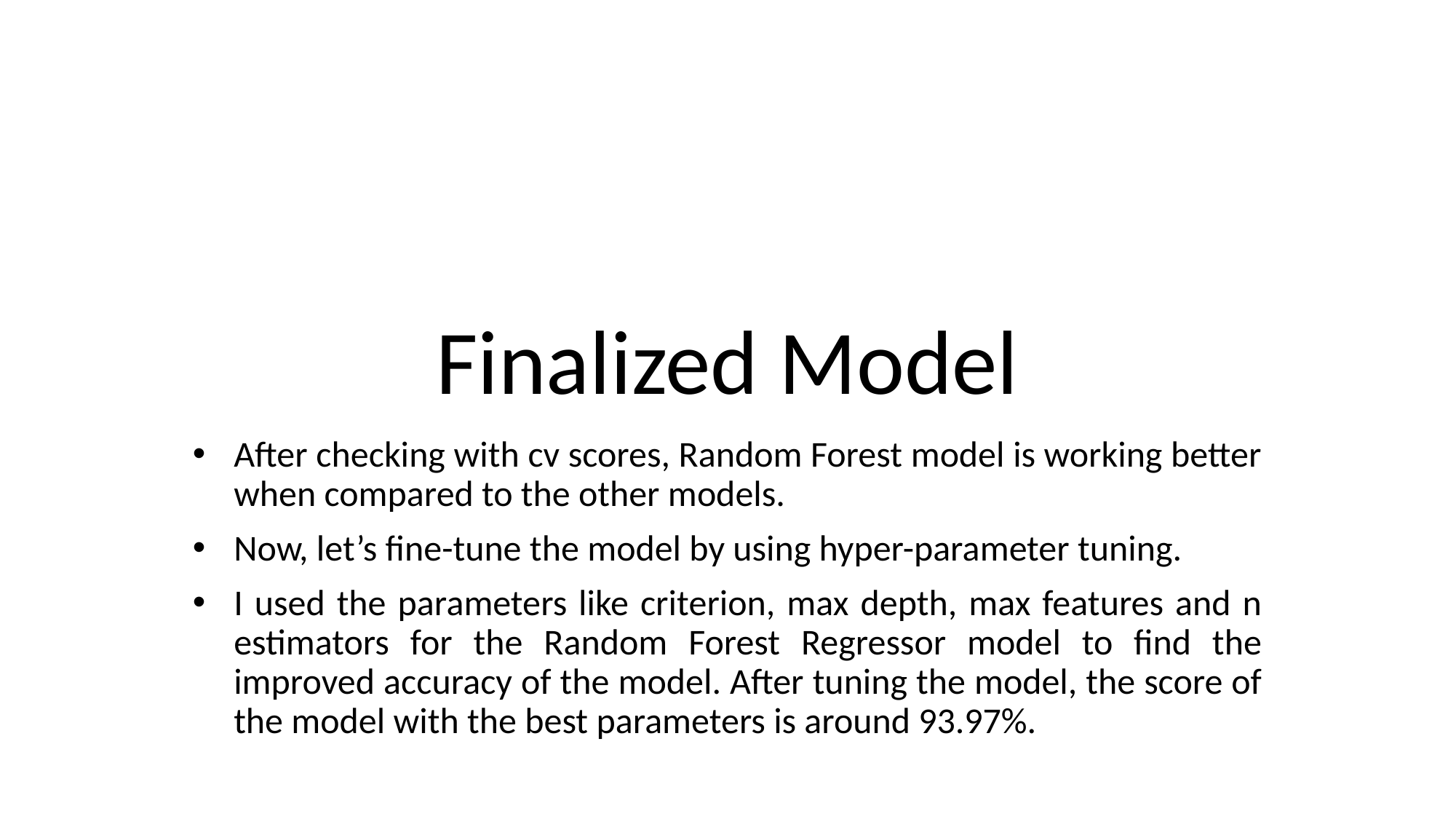

# Finalized Model
After checking with cv scores, Random Forest model is working better when compared to the other models.
Now, let’s fine-tune the model by using hyper-parameter tuning.
I used the parameters like criterion, max depth, max features and n estimators for the Random Forest Regressor model to find the improved accuracy of the model. After tuning the model, the score of the model with the best parameters is around 93.97%.